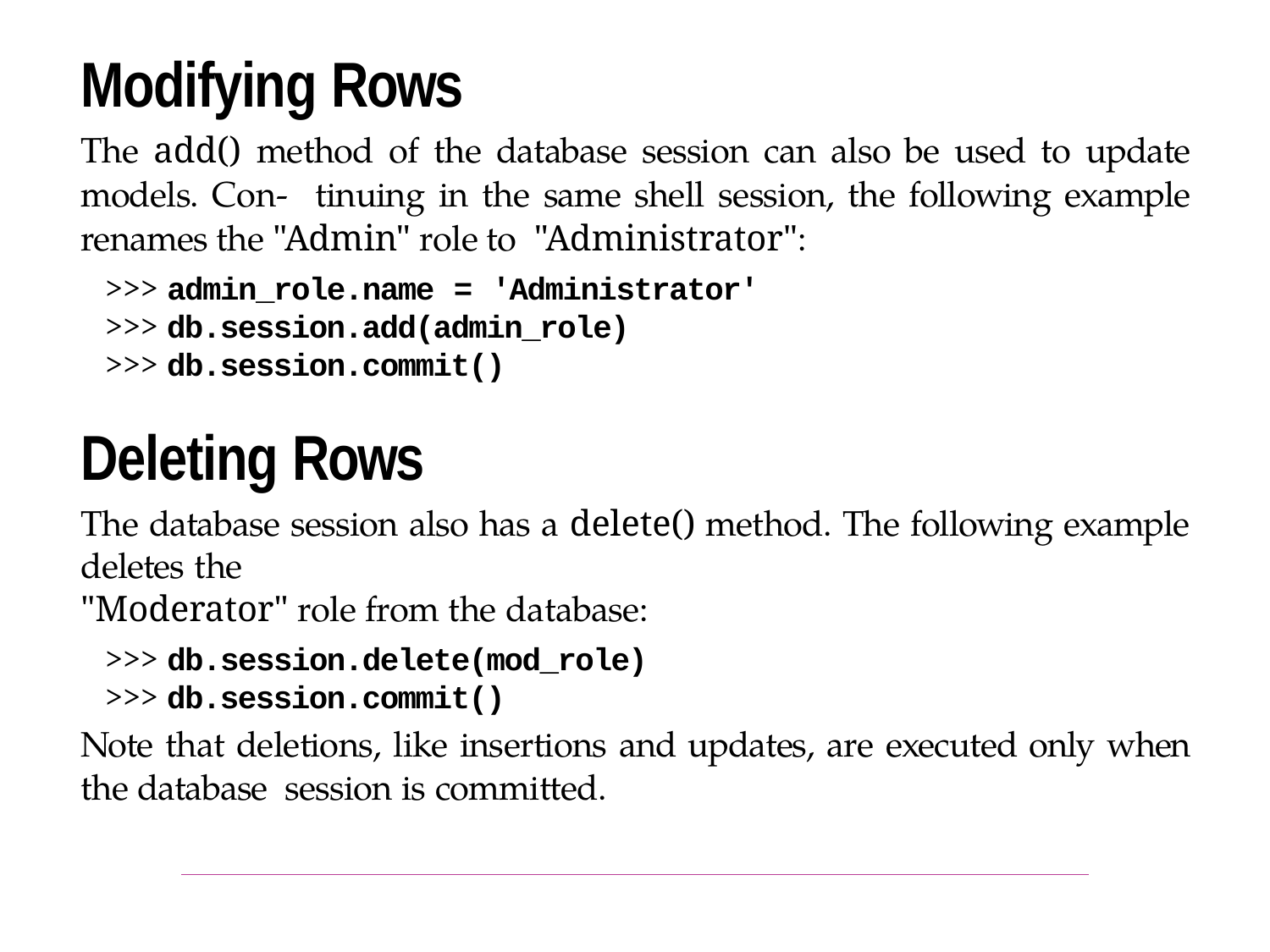

Modifying Rows
The add() method of the database session can also be used to update models. Con‐  tinuing in the same shell session, the following example renames the "Admin" role to  "Administrator":
>>> admin_role.name = 'Administrator'
>>> db.session.add(admin_role)
>>> db.session.commit()

Deleting Rows
The database session also has a delete() method. The following example deletes the
"Moderator" role from the database:
>>> db.session.delete(mod_role)
>>> db.session.commit()
Note that deletions, like insertions and updates, are executed only when the database  session is committed.